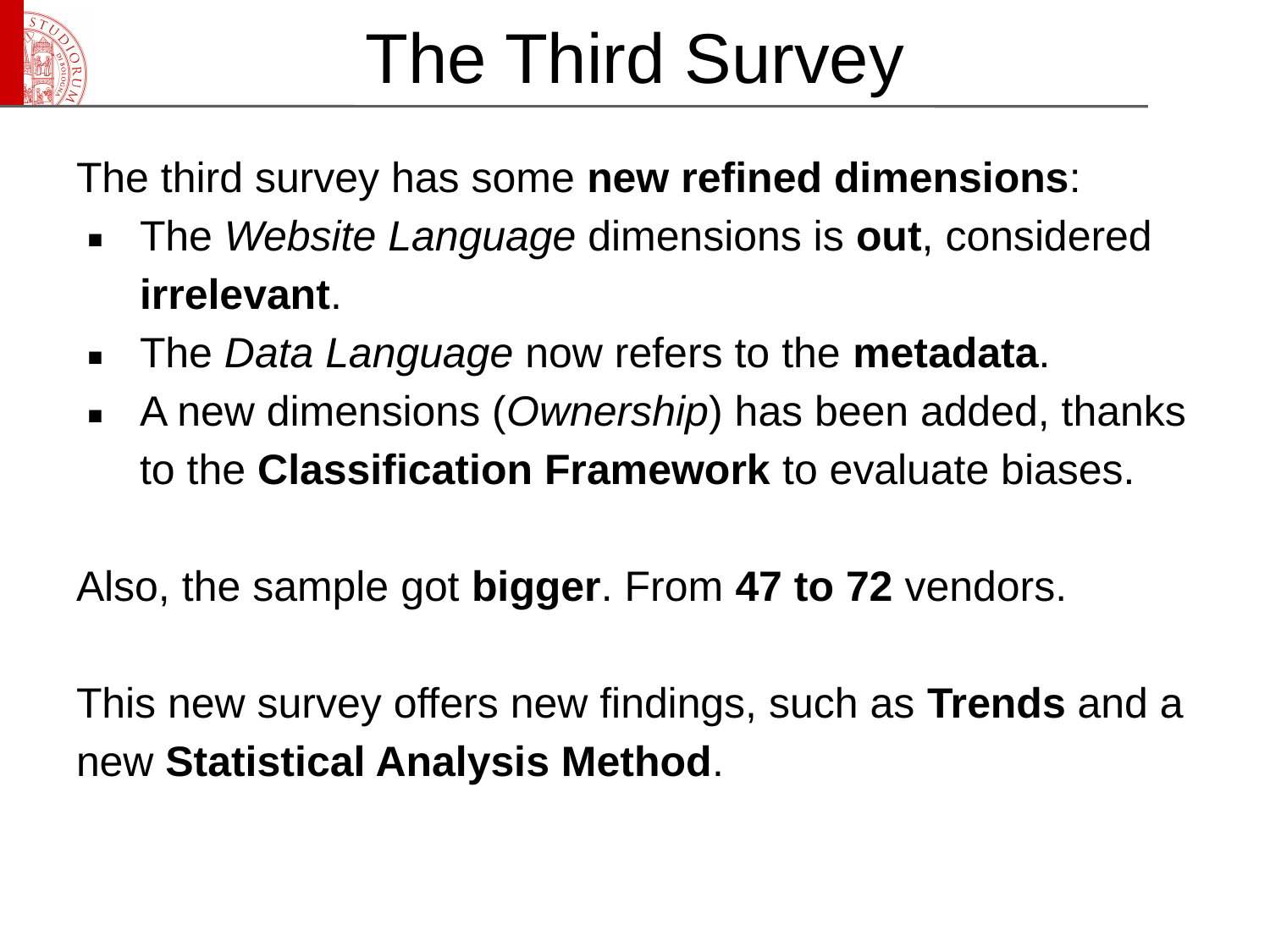

# The Third Survey
The third survey has some new refined dimensions:
The Website Language dimensions is out, considered irrelevant.
The Data Language now refers to the metadata.
A new dimensions (Ownership) has been added, thanks to the Classification Framework to evaluate biases.

Also, the sample got bigger. From 47 to 72 vendors.

This new survey offers new findings, such as Trends and a new Statistical Analysis Method.